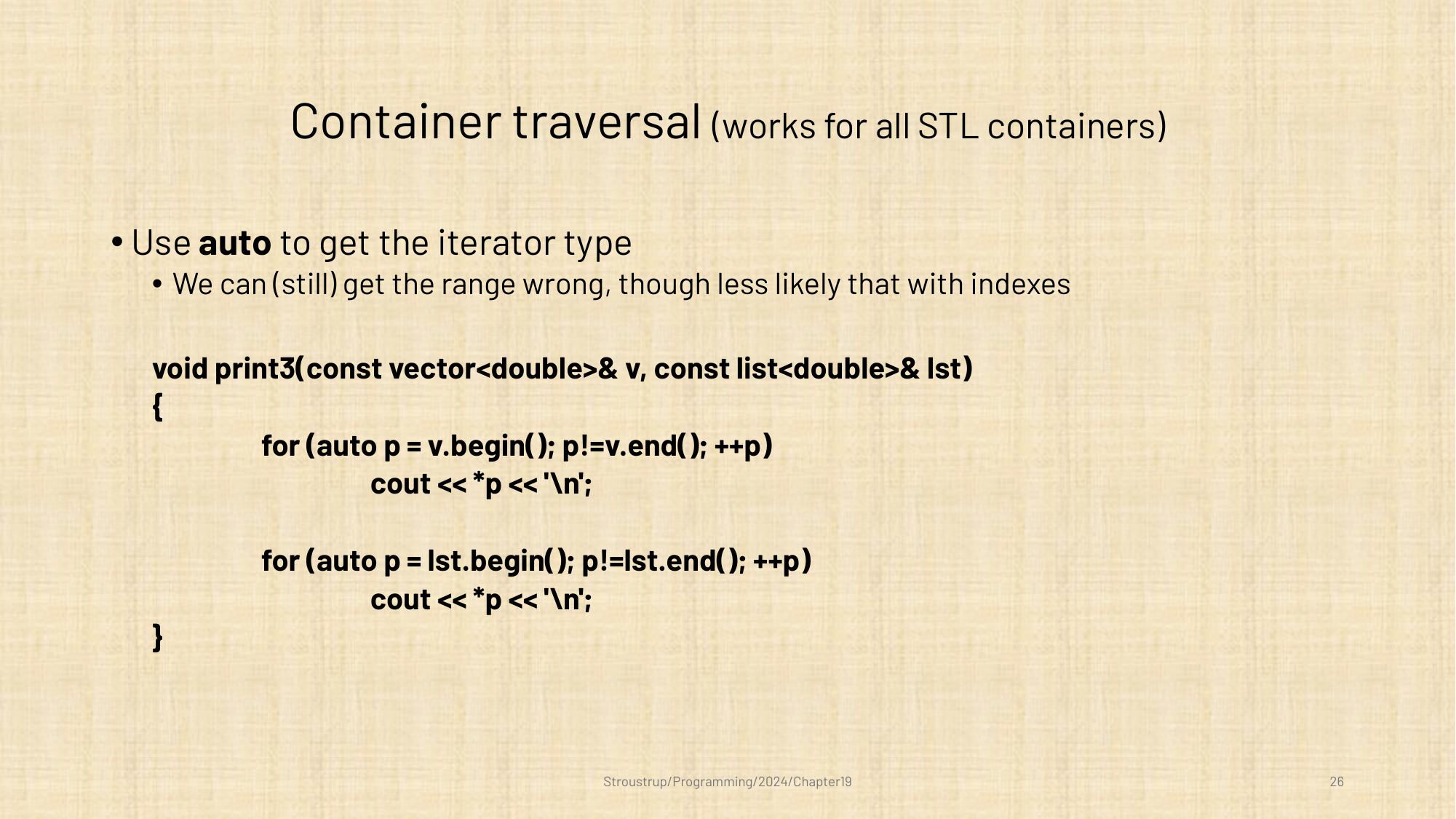

# Container traversal (works for all STL containers)
Use auto to get the iterator type
We can (still) get the range wrong, though less likely that with indexes

void print3(const vector<double>& v, const list<double>& lst)
{
	for (auto p = v.begin(); p!=v.end(); ++p)
		cout << *p << '\n';

	for (auto p = lst.begin(); p!=lst.end(); ++p)
		cout << *p << '\n';
}

Stroustrup/Programming/2024/Chapter19
26